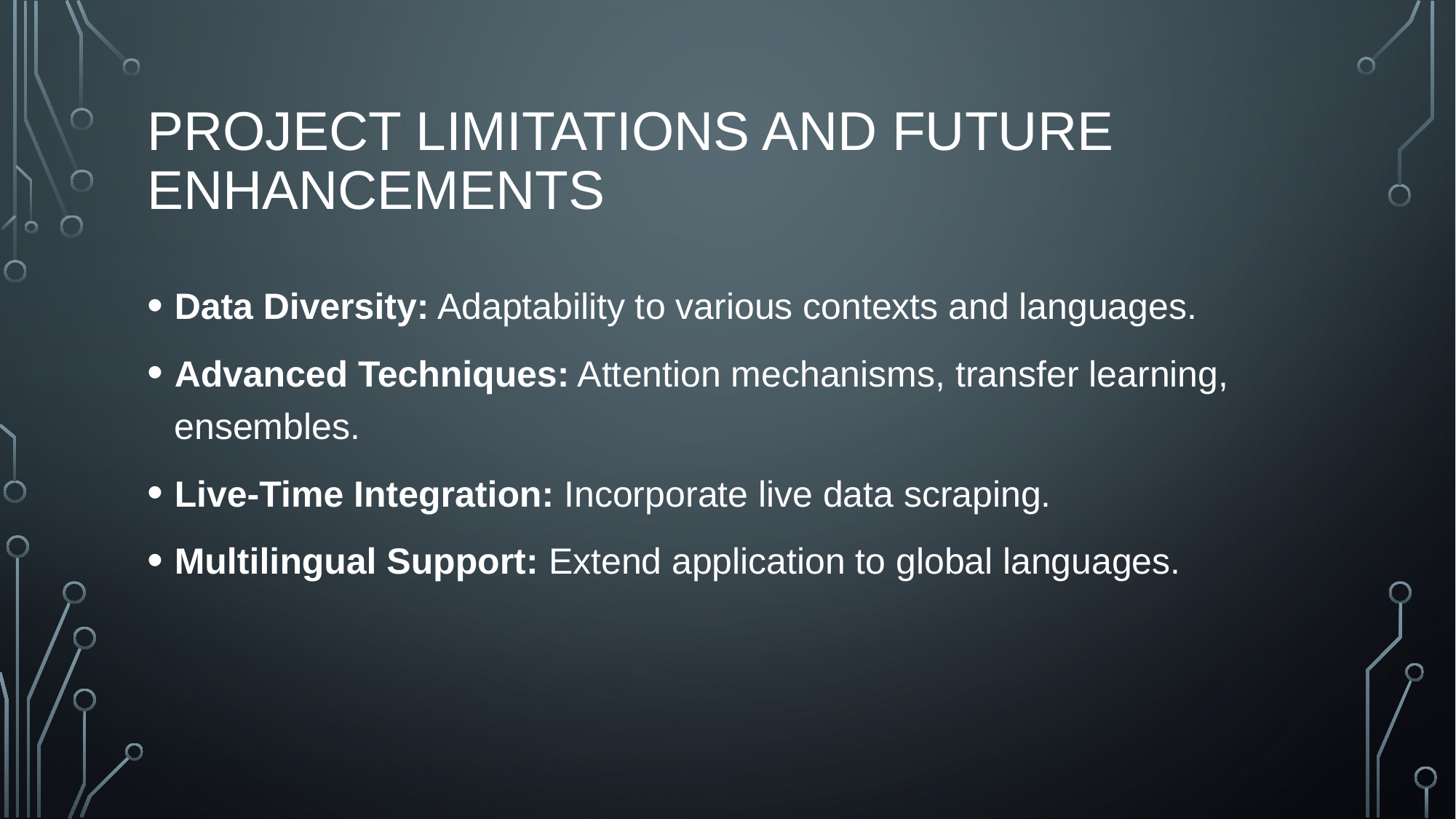

# Project Limitations and Future Enhancements
Data Diversity: Adaptability to various contexts and languages.
Advanced Techniques: Attention mechanisms, transfer learning, ensembles.
Live-Time Integration: Incorporate live data scraping.
Multilingual Support: Extend application to global languages.